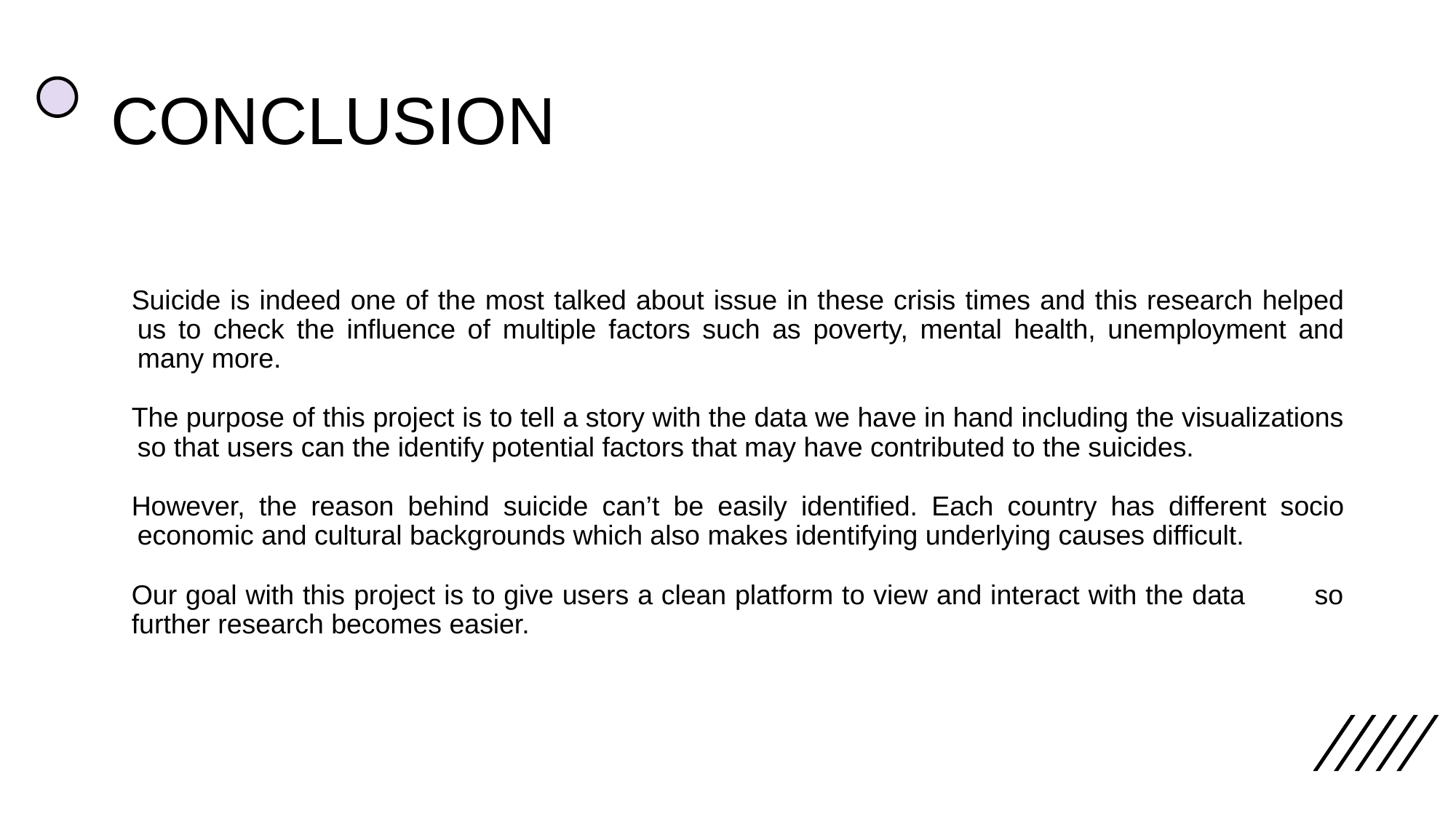

# CONCLUSION

Suicide is indeed one of the most talked about issue in these crisis times and this research helped us to check the influence of multiple factors such as poverty, mental health, unemployment and many more.

The purpose of this project is to tell a story with the data we have in hand including the visualizations so that users can the identify potential factors that may have contributed to the suicides.

However, the reason behind suicide can’t be easily identified. Each country has different socio economic and cultural backgrounds which also makes identifying underlying causes difficult.

Our goal with this project is to give users a clean platform to view and interact with the data        so further research becomes easier.